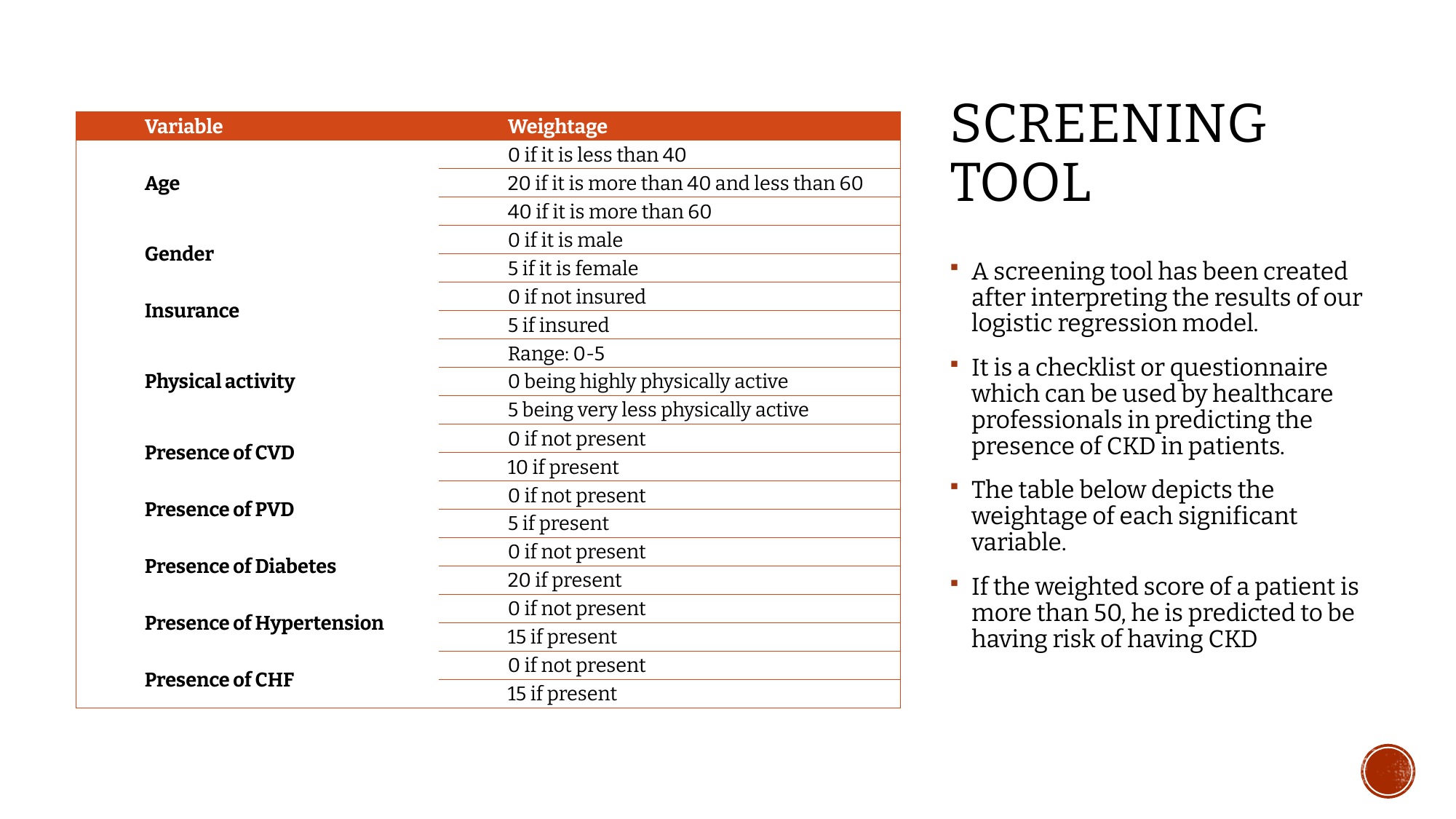

# Screening tool
| Variable | Weightage |
| --- | --- |
| Age | 0 if it is less than 40 |
|  | 20 if it is more than 40 and less than 60 |
|  | 40 if it is more than 60 |
| Gender | 0 if it is male |
|  | 5 if it is female |
| Insurance | 0 if not insured |
|  | 5 if insured |
| Physical activity | Range: 0-5 |
|  | 0 being highly physically active |
|  | 5 being very less physically active |
| Presence of CVD | 0 if not present |
|  | 10 if present |
| Presence of PVD | 0 if not present |
|  | 5 if present |
| Presence of Diabetes | 0 if not present |
|  | 20 if present |
| Presence of Hypertension | 0 if not present |
|  | 15 if present |
| Presence of CHF | 0 if not present |
|  | 15 if present |
A screening tool has been created after interpreting the results of our logistic regression model.
It is a checklist or questionnaire which can be used by healthcare professionals in predicting the presence of CKD in patients.
The table below depicts the weightage of each significant variable.
If the weighted score of a patient is more than 50, he is predicted to be having risk of having CKD